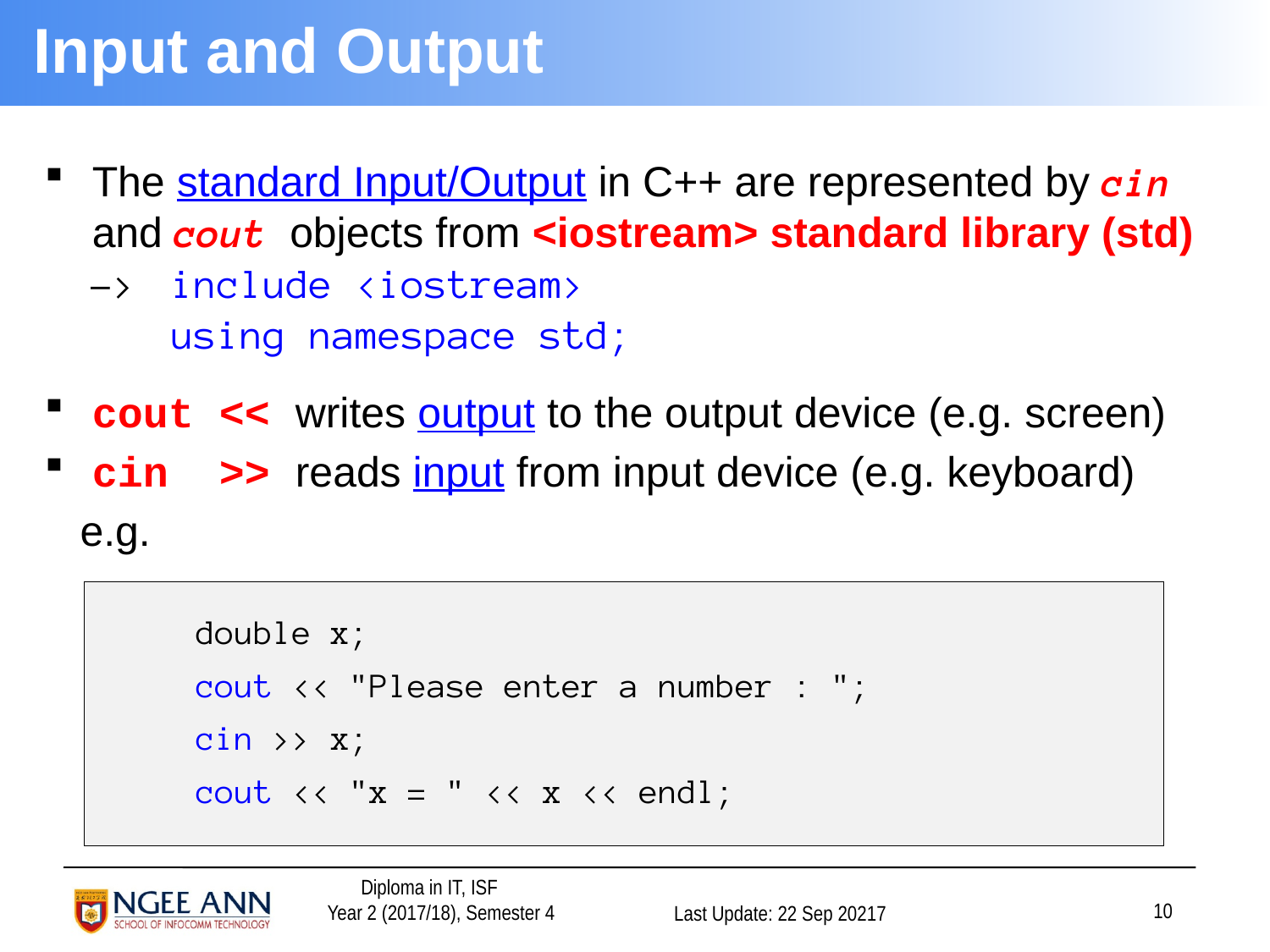

# Input and Output
The standard Input/Output in C++ are represented by cin and cout objects from <iostream> standard library (std)
  ->	include <iostream>
    	using namespace std;

cout << writes output to the output device (e.g. screen)
cin  >> reads input from input device (e.g. keyboard)
   e.g.

	double x;
	cout << "Please enter a number : ";
	cin >> x;
	cout << "x = " << x << endl;